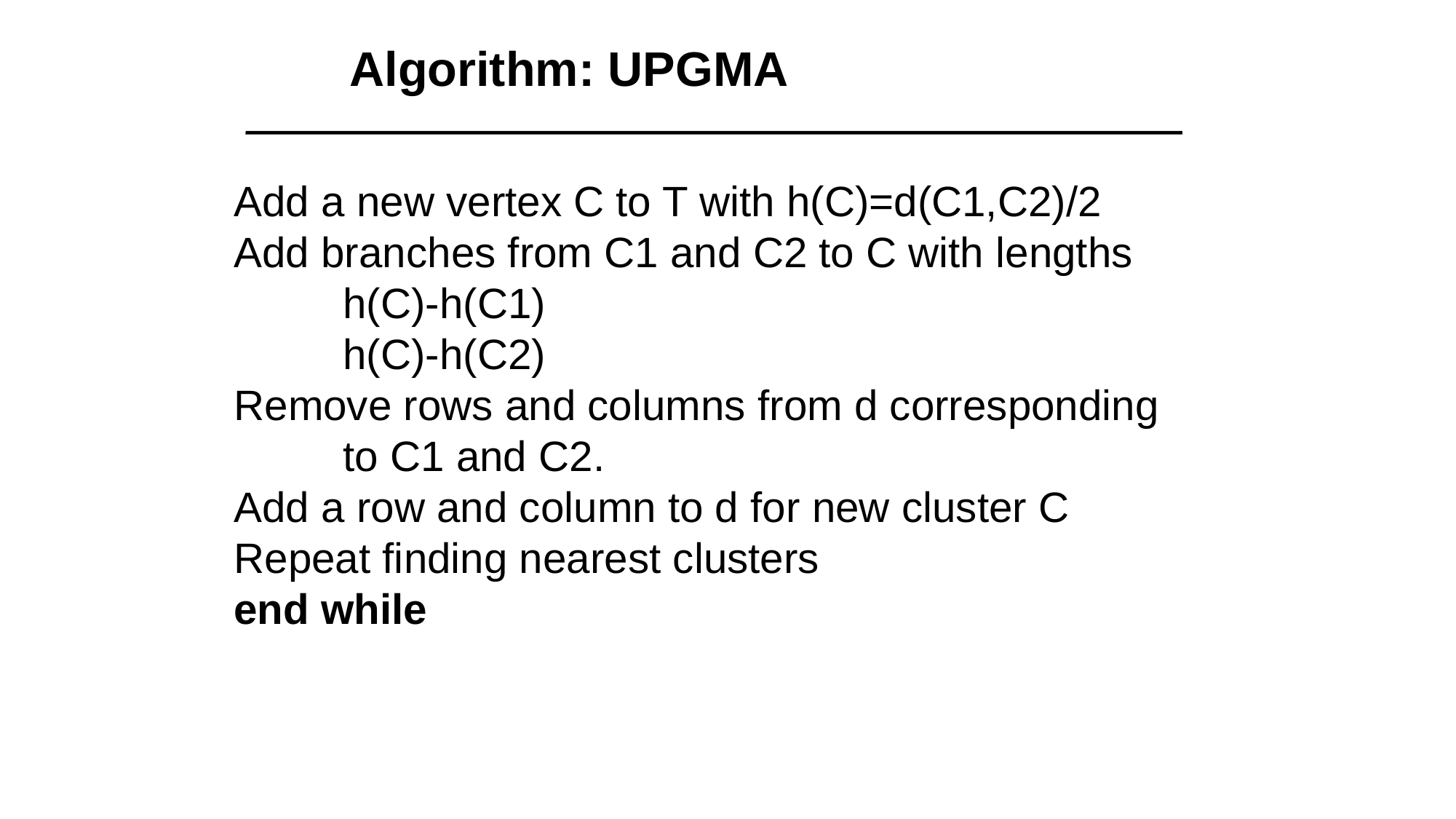

Algorithm: UPGMA

Add a new vertex C to T with h(C)=d(C1,C2)/2
Add branches from C1 and C2 to C with lengths
	h(C)-h(C1)
	h(C)-h(C2)
Remove rows and columns from d corresponding
	to C1 and C2.
Add a row and column to d for new cluster C
Repeat finding nearest clusters
end while